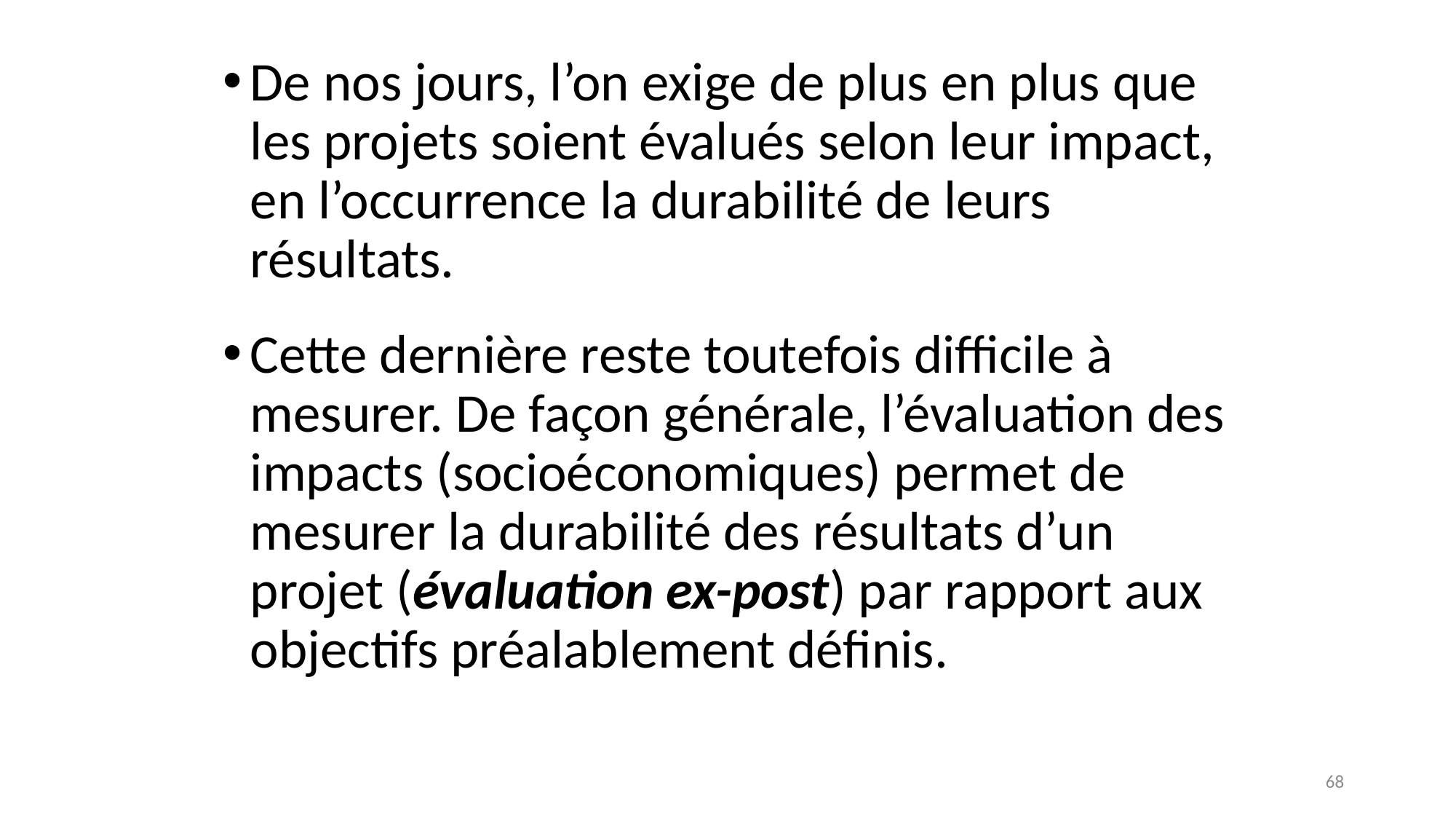

De nos jours, l’on exige de plus en plus que les projets soient évalués selon leur impact, en l’occurrence la durabilité de leurs résultats.
Cette dernière reste toutefois difficile à mesurer. De façon générale, l’évaluation des impacts (socioéconomiques) permet de mesurer la durabilité des résultats d’un projet (évaluation ex-post) par rapport aux objectifs préalablement définis.
68